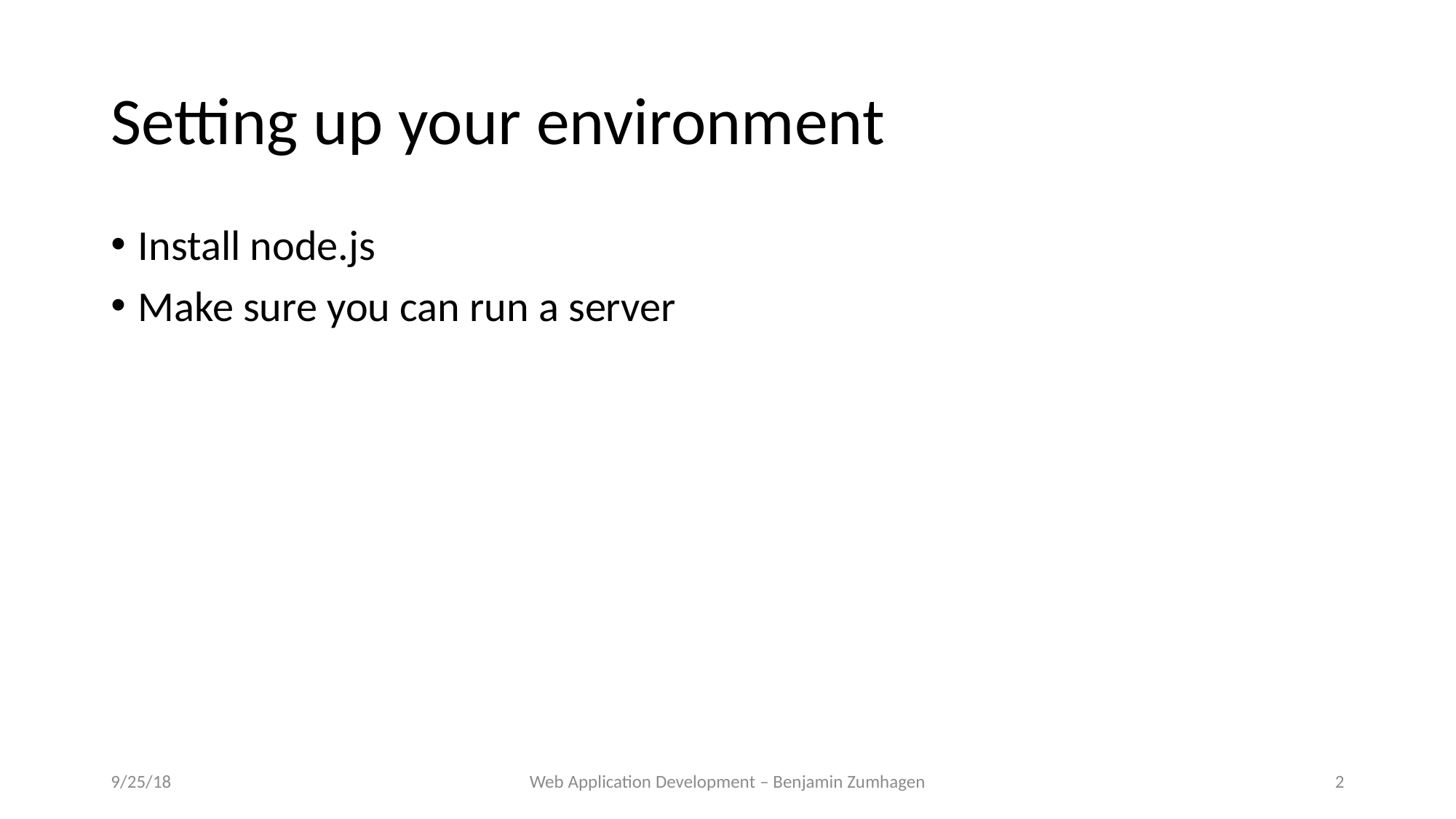

# Setting up your environment
Install node.js
Make sure you can run a server
9/25/18
Web Application Development – Benjamin Zumhagen
2